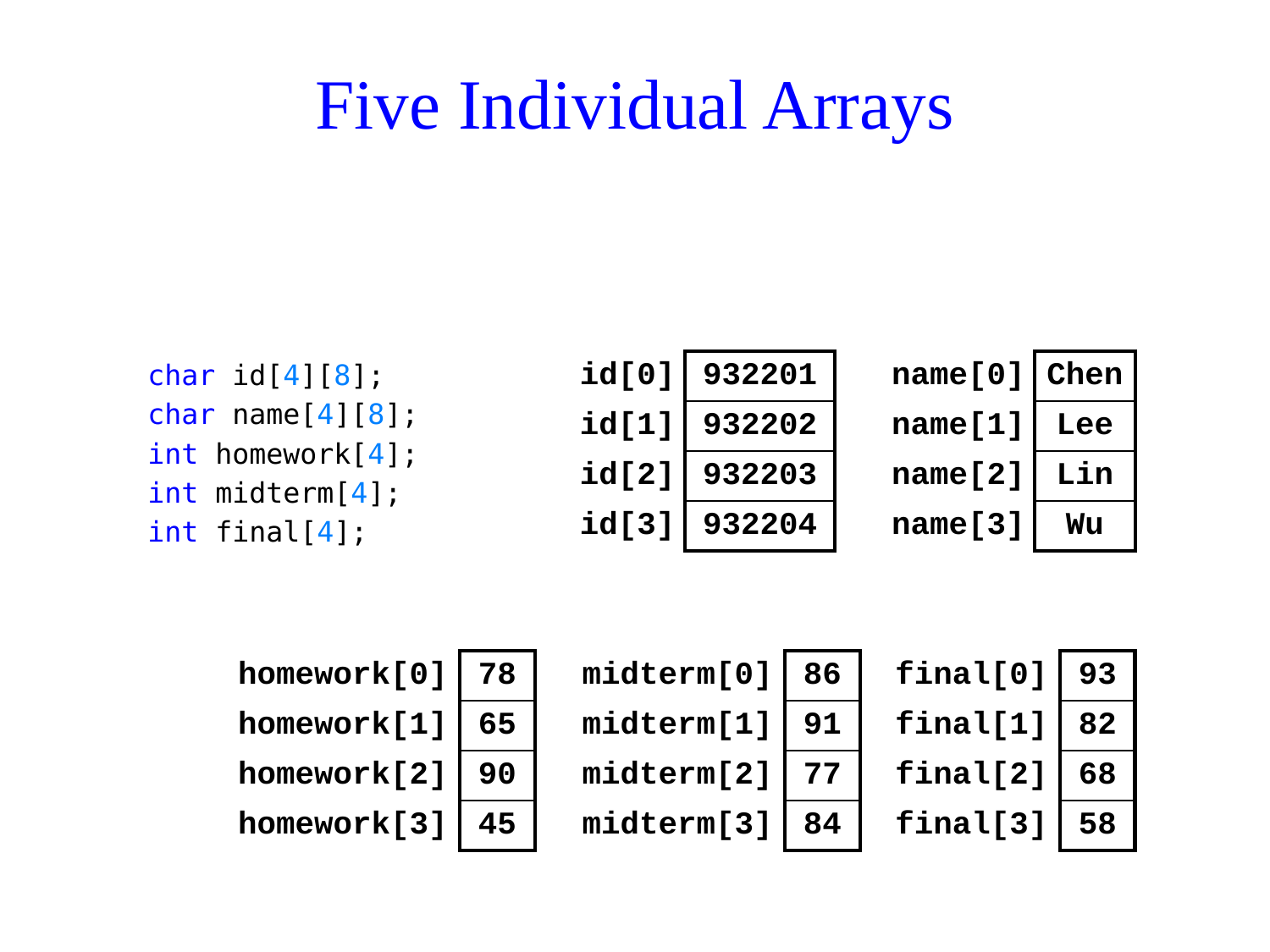

# Five Individual Arrays
char id[4][8];
char name[4][8];
int homework[4];
int midterm[4];
int final[4];
| id[0] | 932201 | name[0] | Chen |
| --- | --- | --- | --- |
| id[1] | 932202 | name[1] | Lee |
| id[2] | 932203 | name[2] | Lin |
| id[3] | 932204 | name[3] | Wu |
| homework[0] | 78 | midterm[0] | 86 | final[0] | 93 |
| --- | --- | --- | --- | --- | --- |
| homework[1] | 65 | midterm[1] | 91 | final[1] | 82 |
| homework[2] | 90 | midterm[2] | 77 | final[2] | 68 |
| homework[3] | 45 | midterm[3] | 84 | final[3] | 58 |